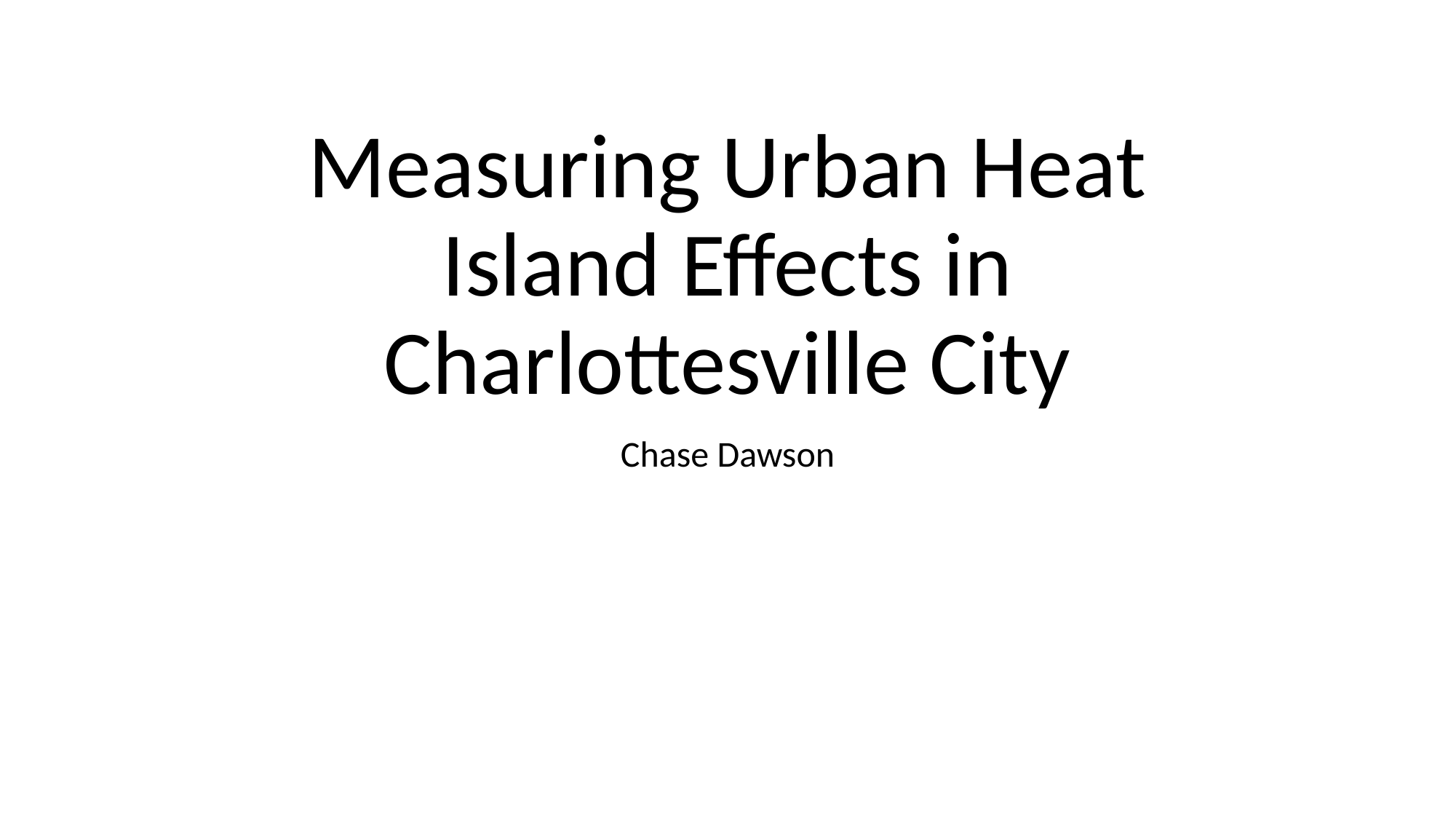

# Measuring Urban Heat Island Effects in Charlottesville City
Chase Dawson